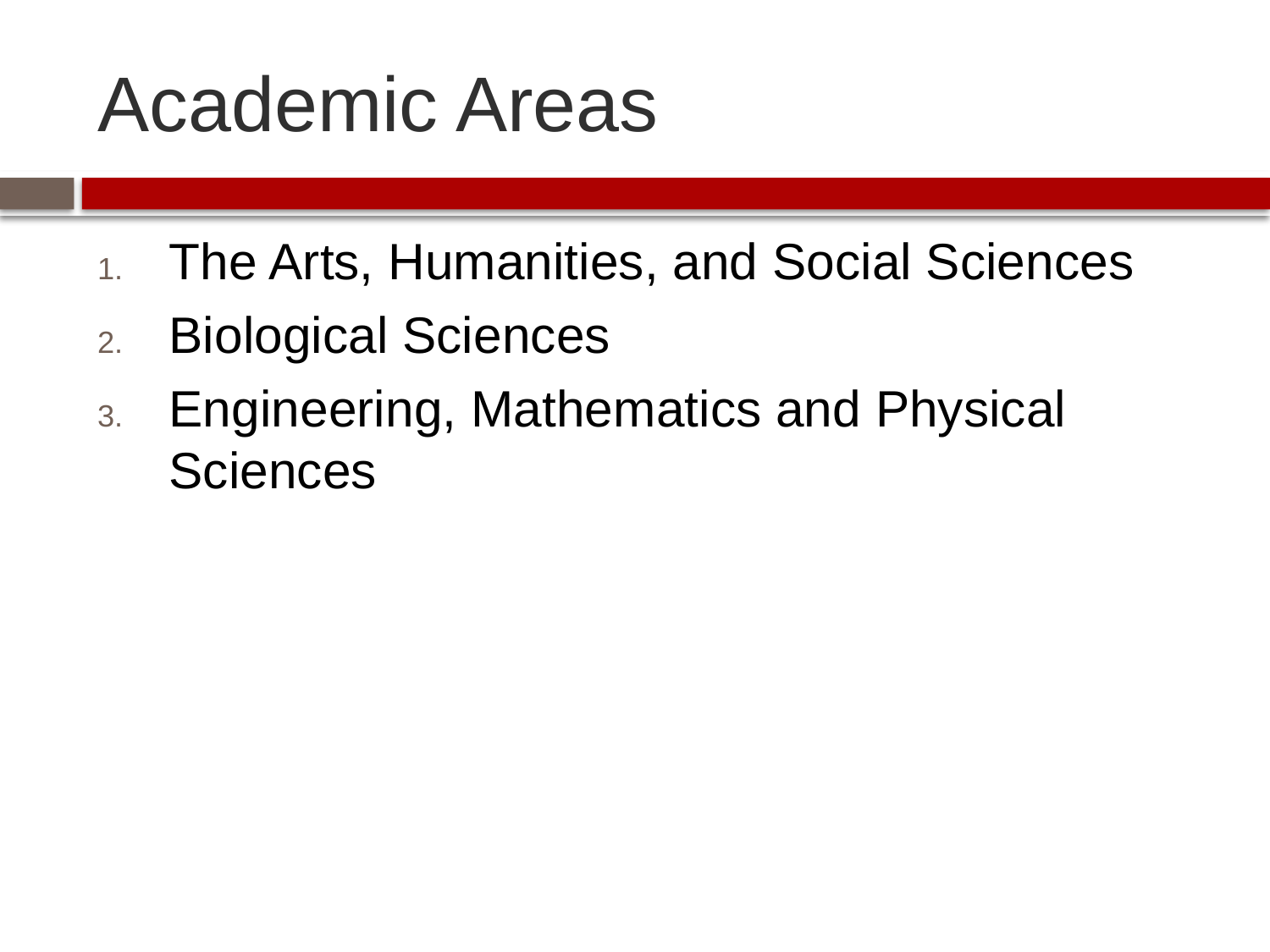

# Academic Areas
The Arts, Humanities, and Social Sciences
Biological Sciences
Engineering, Mathematics and Physical Sciences